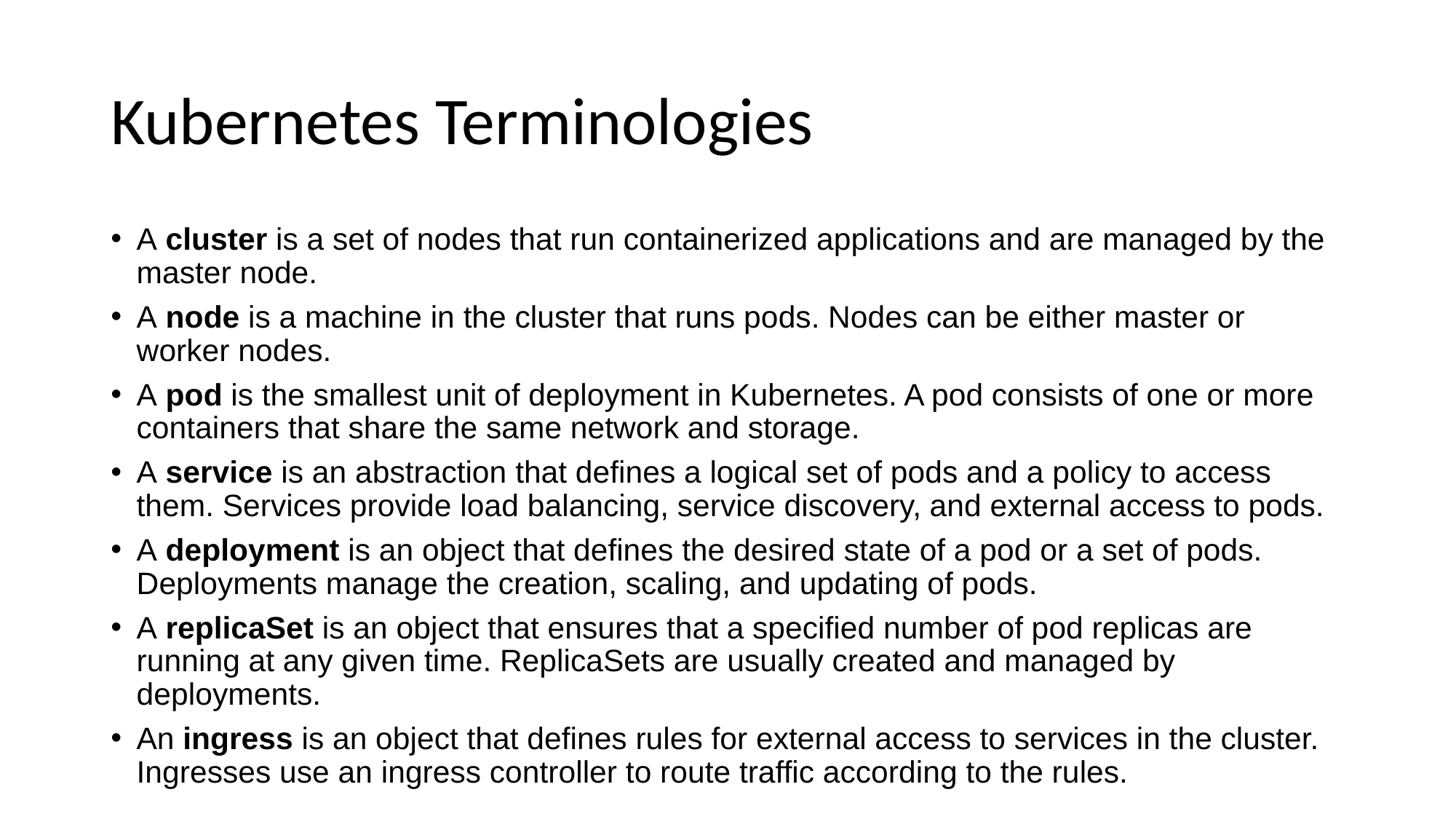

# Kubernetes Terminologies
A cluster is a set of nodes that run containerized applications and are managed by the master node.
A node is a machine in the cluster that runs pods. Nodes can be either master or worker nodes.
A pod is the smallest unit of deployment in Kubernetes. A pod consists of one or more containers that share the same network and storage.
A service is an abstraction that defines a logical set of pods and a policy to access them. Services provide load balancing, service discovery, and external access to pods.
A deployment is an object that defines the desired state of a pod or a set of pods. Deployments manage the creation, scaling, and updating of pods.
A replicaSet is an object that ensures that a specified number of pod replicas are running at any given time. ReplicaSets are usually created and managed by deployments.
An ingress is an object that defines rules for external access to services in the cluster. Ingresses use an ingress controller to route traffic according to the rules.